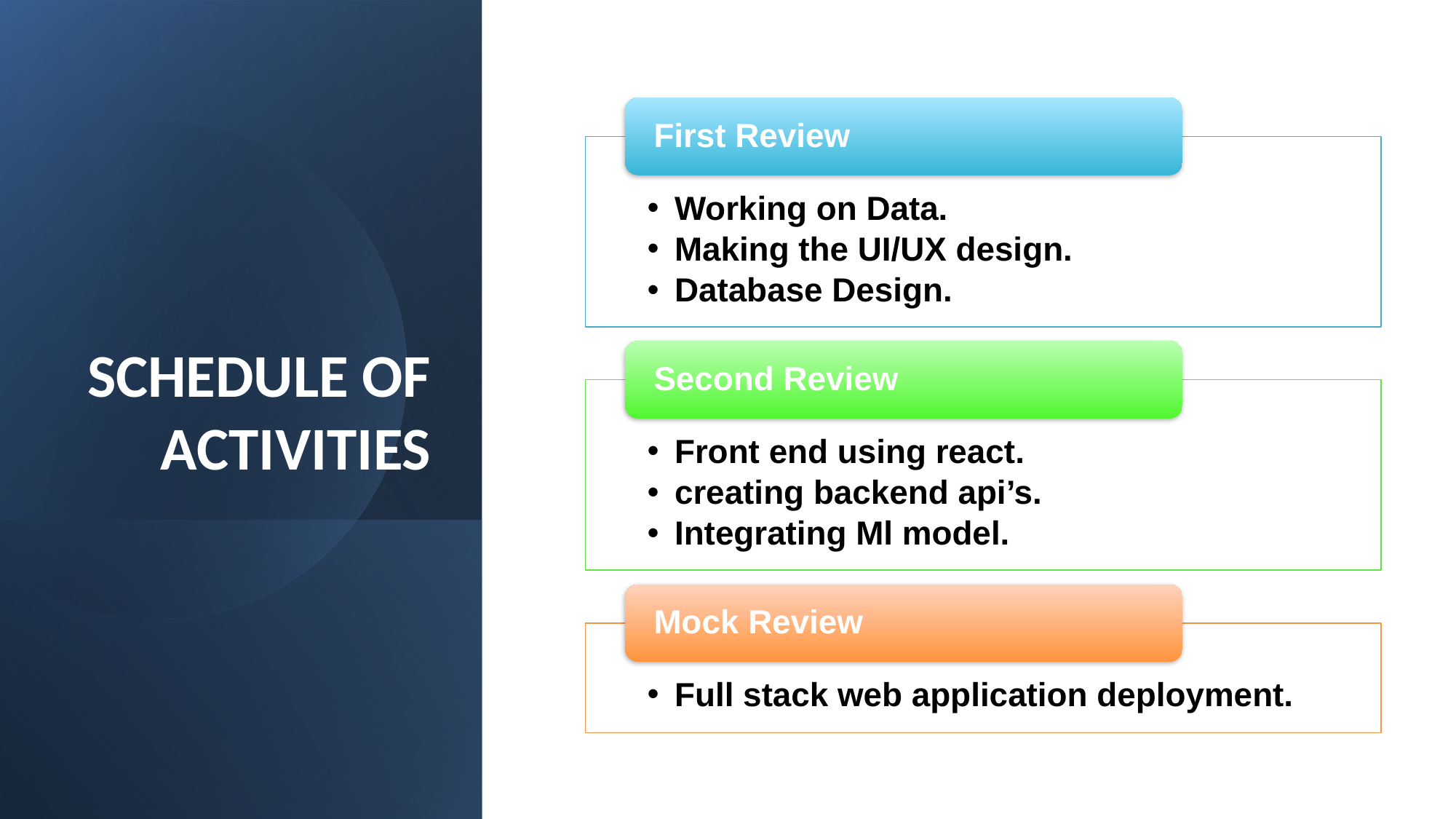

Working on Data.
Making the UI/UX design.
Database Design.
First Review
Front end using react.
creating backend api’s.
Integrating Ml model.
Second Review
Full stack web application deployment.
Mock Review

# SCHEDULE OF ACTIVITIES